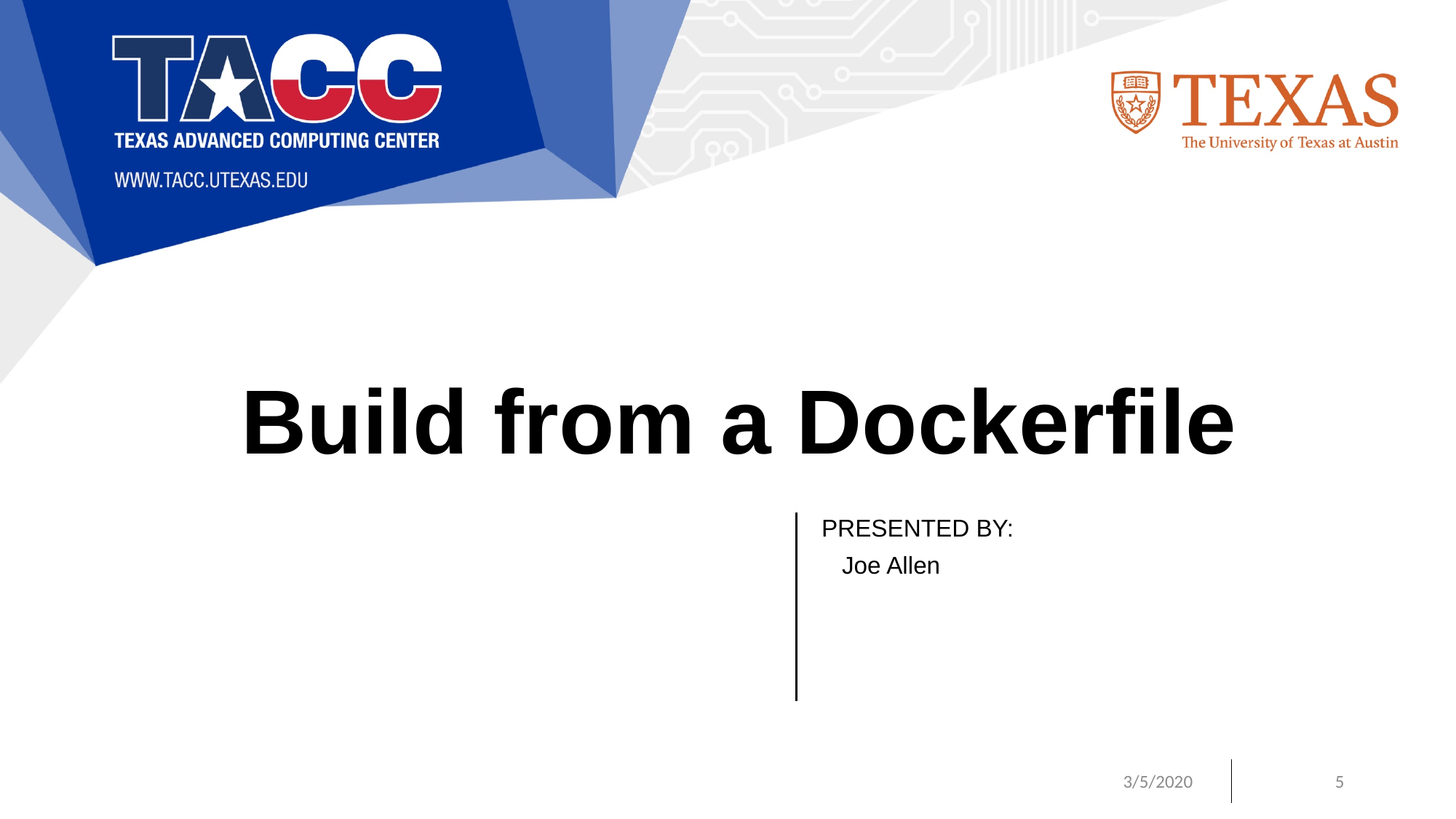

# Build from a Dockerfile
Joe Allen
3/5/2020
5